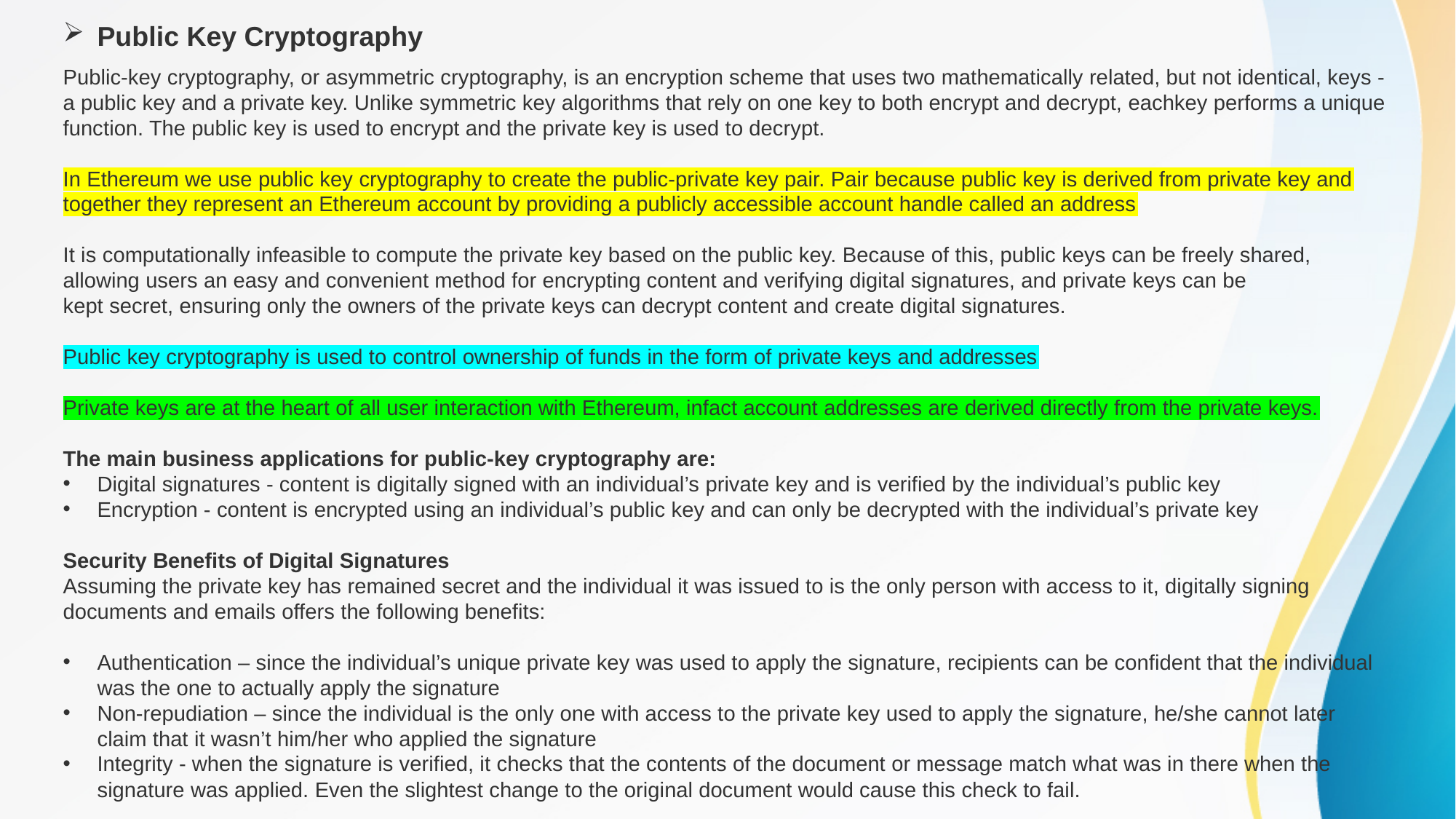

Public Key Cryptography
Public-key cryptography, or asymmetric cryptography, is an encryption scheme that uses two mathematically related, but not identical, keys - a public key and a private key. Unlike symmetric key algorithms that rely on one key to both encrypt and decrypt, eachkey performs a unique function. The public key is used to encrypt and the private key is used to decrypt.

In Ethereum we use public key cryptography to create the public-private key pair. Pair because public key is derived from private key and together they represent an Ethereum account by providing a publicly accessible account handle called an address

It is computationally infeasible to compute the private key based on the public key. Because of this, public keys can be freely shared, allowing users an easy and convenient method for encrypting content and verifying digital signatures, and private keys can be
kept secret, ensuring only the owners of the private keys can decrypt content and create digital signatures.

Public key cryptography is used to control ownership of funds in the form of private keys and addresses

Private keys are at the heart of all user interaction with Ethereum, infact account addresses are derived directly from the private keys.

The main business applications for public-key cryptography are:
Digital signatures - content is digitally signed with an individual’s private key and is verified by the individual’s public key
Encryption - content is encrypted using an individual’s public key and can only be decrypted with the individual’s private key

Security Benefits of Digital Signatures
Assuming the private key has remained secret and the individual it was issued to is the only person with access to it, digitally signing documents and emails offers the following benefits:

Authentication – since the individual’s unique private key was used to apply the signature, recipients can be confident that the individual was the one to actually apply the signature
Non-repudiation – since the individual is the only one with access to the private key used to apply the signature, he/she cannot later claim that it wasn’t him/her who applied the signature
Integrity - when the signature is verified, it checks that the contents of the document or message match what was in there when the signature was applied. Even the slightest change to the original document would cause this check to fail.